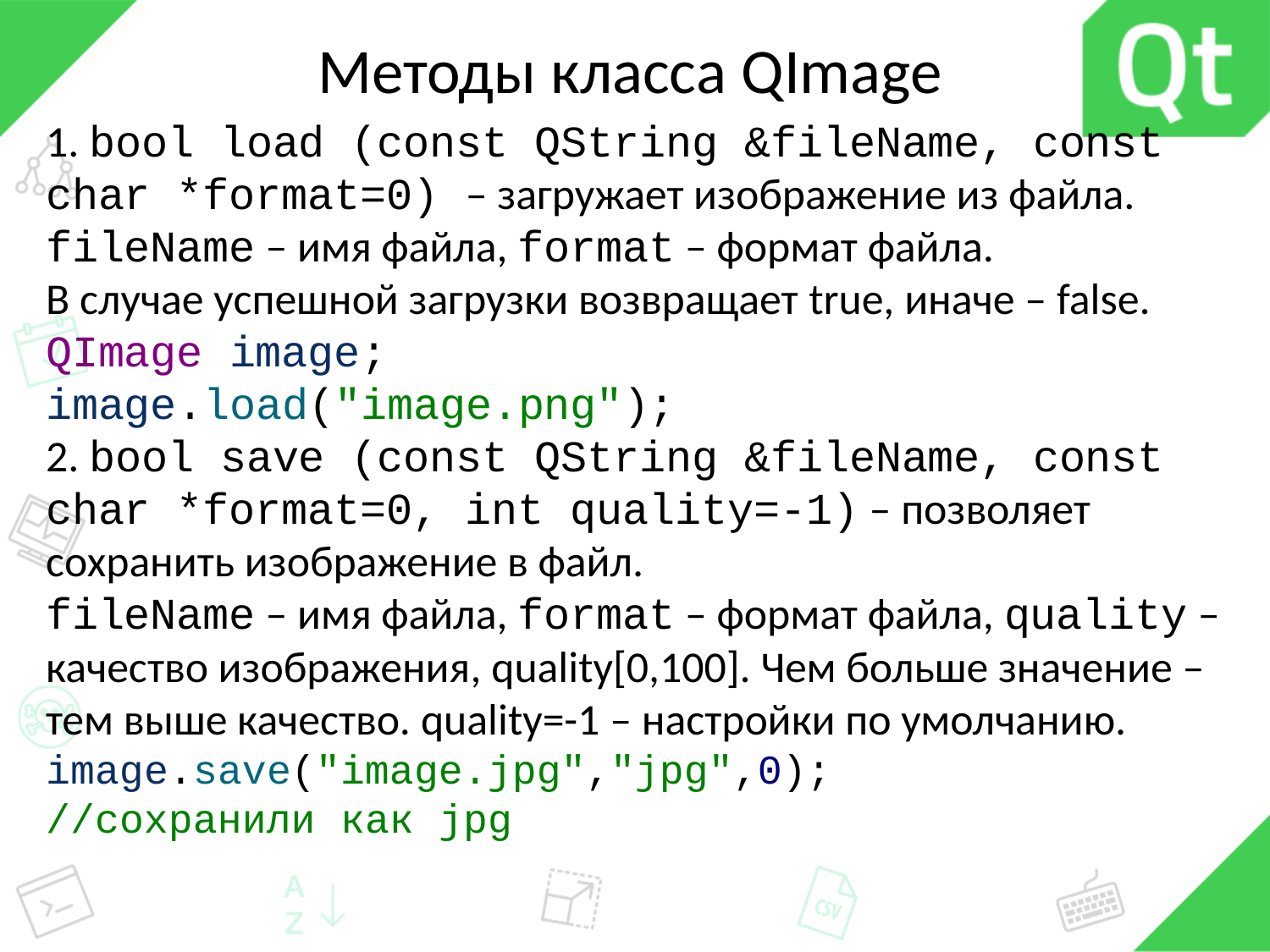

# Методы класса QImage
1. bool load (const QString &fileName, const char *format=0) – загружает изображение из файла.
fileName – имя файла, format – формат файла.
В случае успешной загрузки возвращает true, иначе – false.
QImage image;
image.load("image.png");
2. bool save (const QString &fileName, const char *format=0, int quality=-1) – позволяет сохранить изображение в файл.
fileName – имя файла, format – формат файла, quality – качество изображения, quality[0,100]. Чем больше значение – тем выше качество. quality=-1 – настройки по умолчанию.
image.save("image.jpg","jpg",0);
//сохранили как jpg